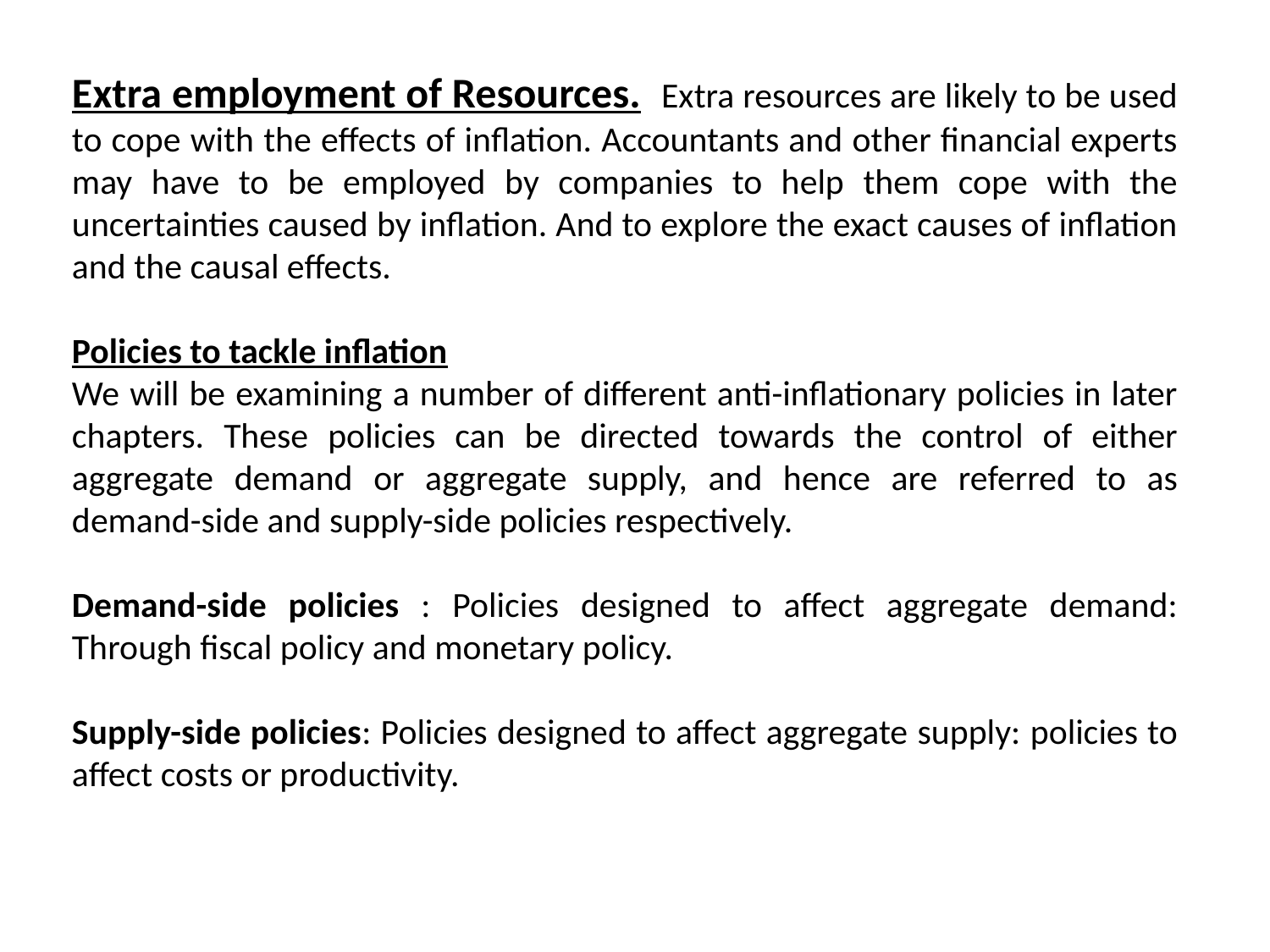

Extra employment of Resources.  Extra resources are likely to be used to cope with the effects of inflation. Accountants and other financial experts may have to be employed by companies to help them cope with the uncertainties caused by inflation. And to explore the exact causes of inflation and the causal effects.

Policies to tackle inflation
We will be examining a number of different anti-inflationary policies in later chapters. These policies can be directed towards the control of either aggregate demand or aggregate supply, and hence are referred to as demand-side and supply-side policies respectively.

Demand-side policies : Policies designed to affect aggregate demand: Through fiscal policy and monetary policy.

Supply-side policies: Policies designed to affect aggregate supply: policies to affect costs or productivity.